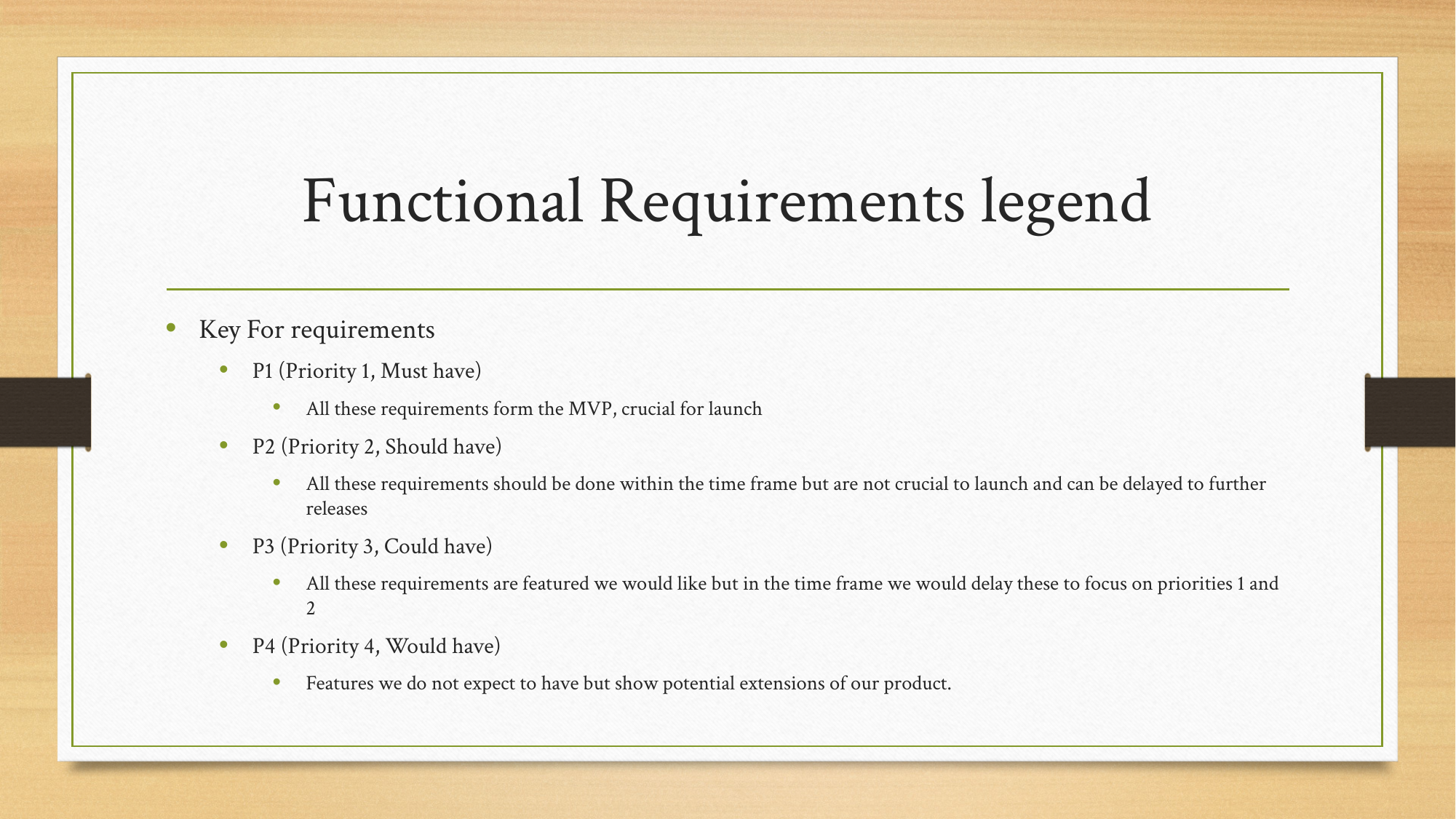

# Functional Requirements legend
Key For requirements
P1 (Priority 1, Must have)
All these requirements form the MVP, crucial for launch
P2 (Priority 2, Should have)
All these requirements should be done within the time frame but are not crucial to launch and can be delayed to further releases
P3 (Priority 3, Could have)
All these requirements are featured we would like but in the time frame we would delay these to focus on priorities 1 and 2
P4 (Priority 4, Would have)
Features we do not expect to have but show potential extensions of our product.